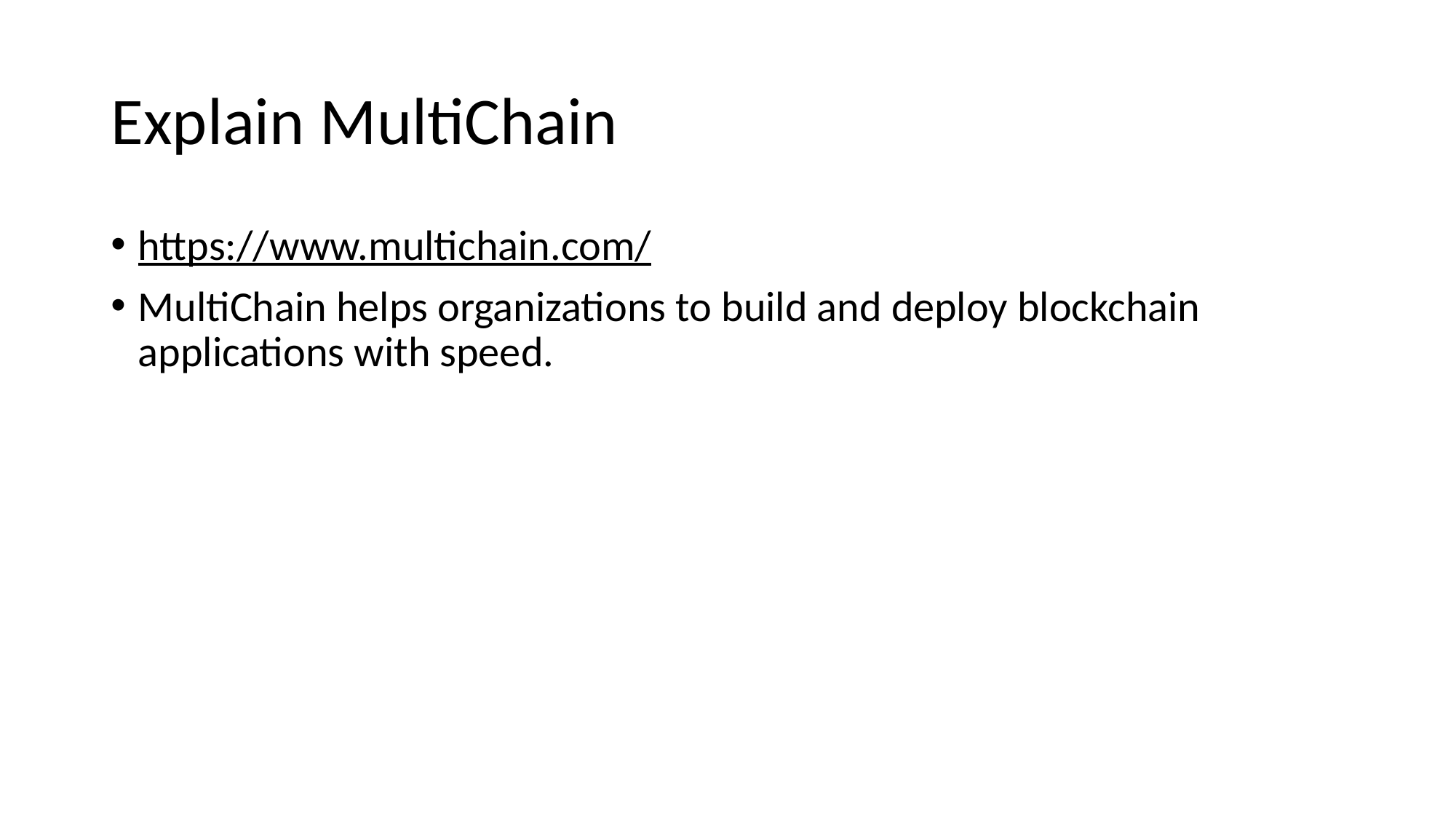

# Explain MultiChain
https://www.multichain.com/
MultiChain helps organizations to build and deploy blockchain applications with speed.